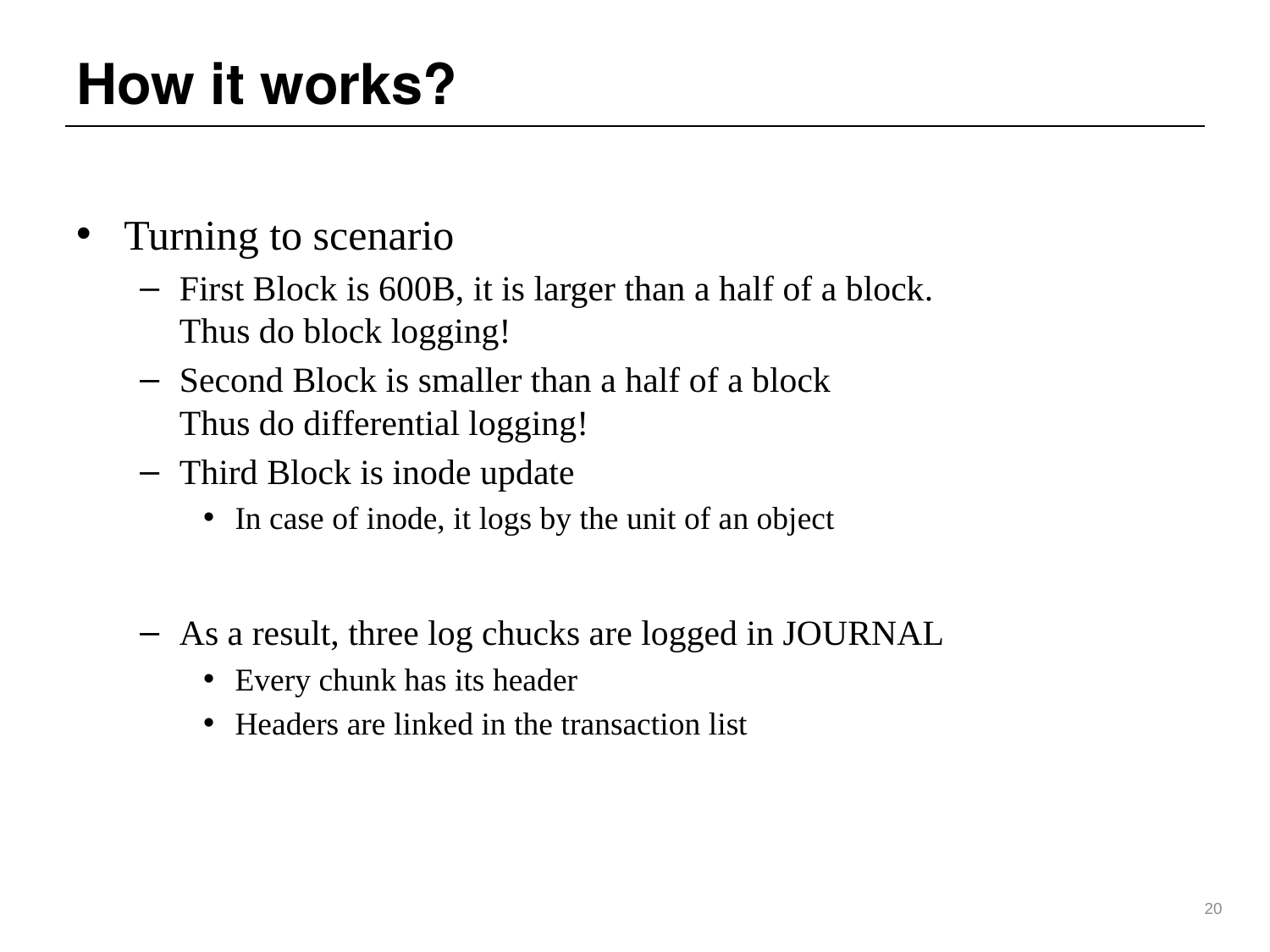

# How it works?

Turning to scenario
First Block is 600B, it is larger than a half of a block.
Thus do block logging!
Second Block is smaller than a half of a block
Thus do differential logging!
Third Block is inode update
In case of inode, it logs by the unit of an object

As a result, three log chucks are logged in JOURNAL
Every chunk has its header
Headers are linked in the transaction list

20